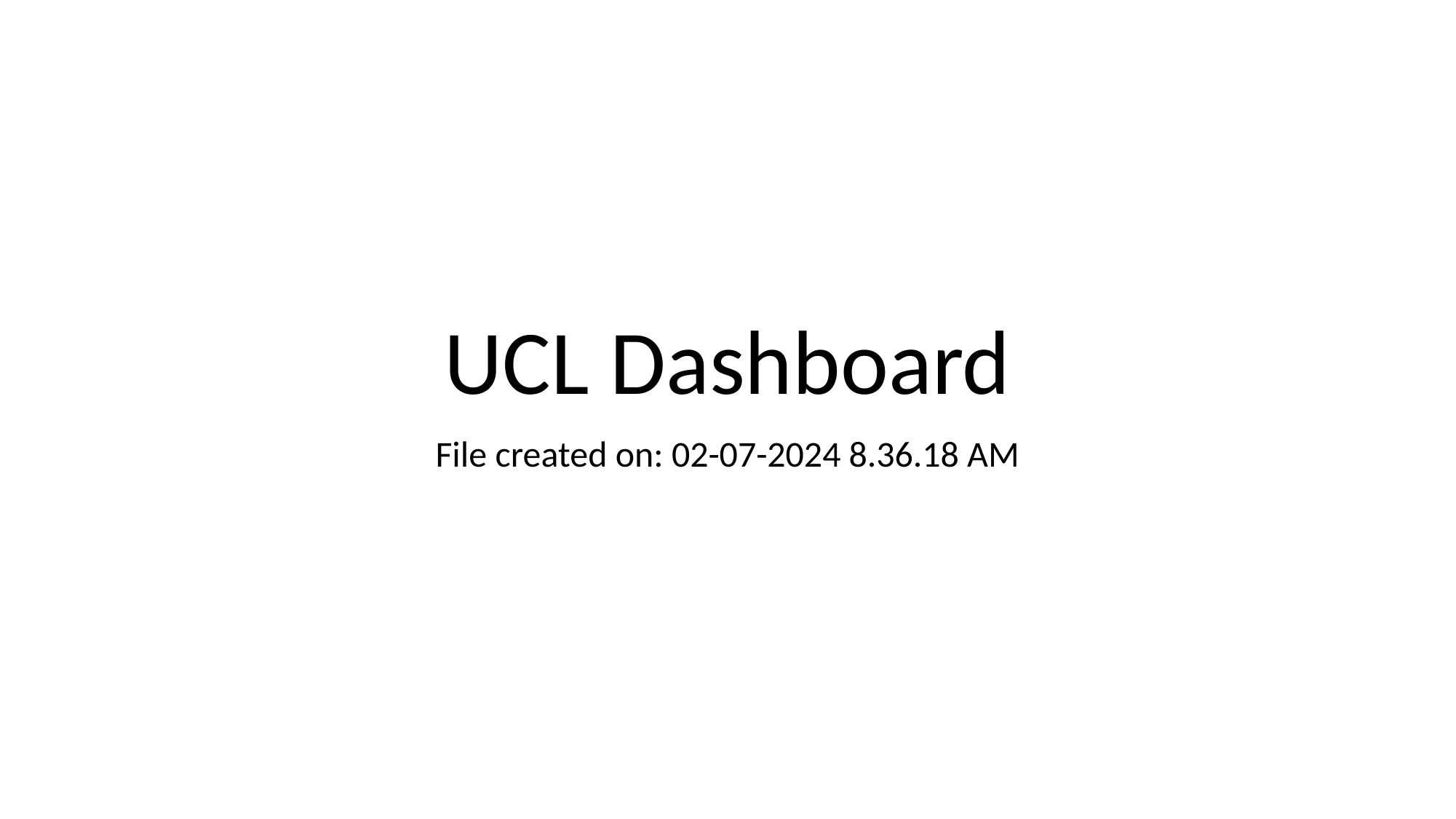

# UCL Dashboard
File created on: 02-07-2024 8.36.18 AM